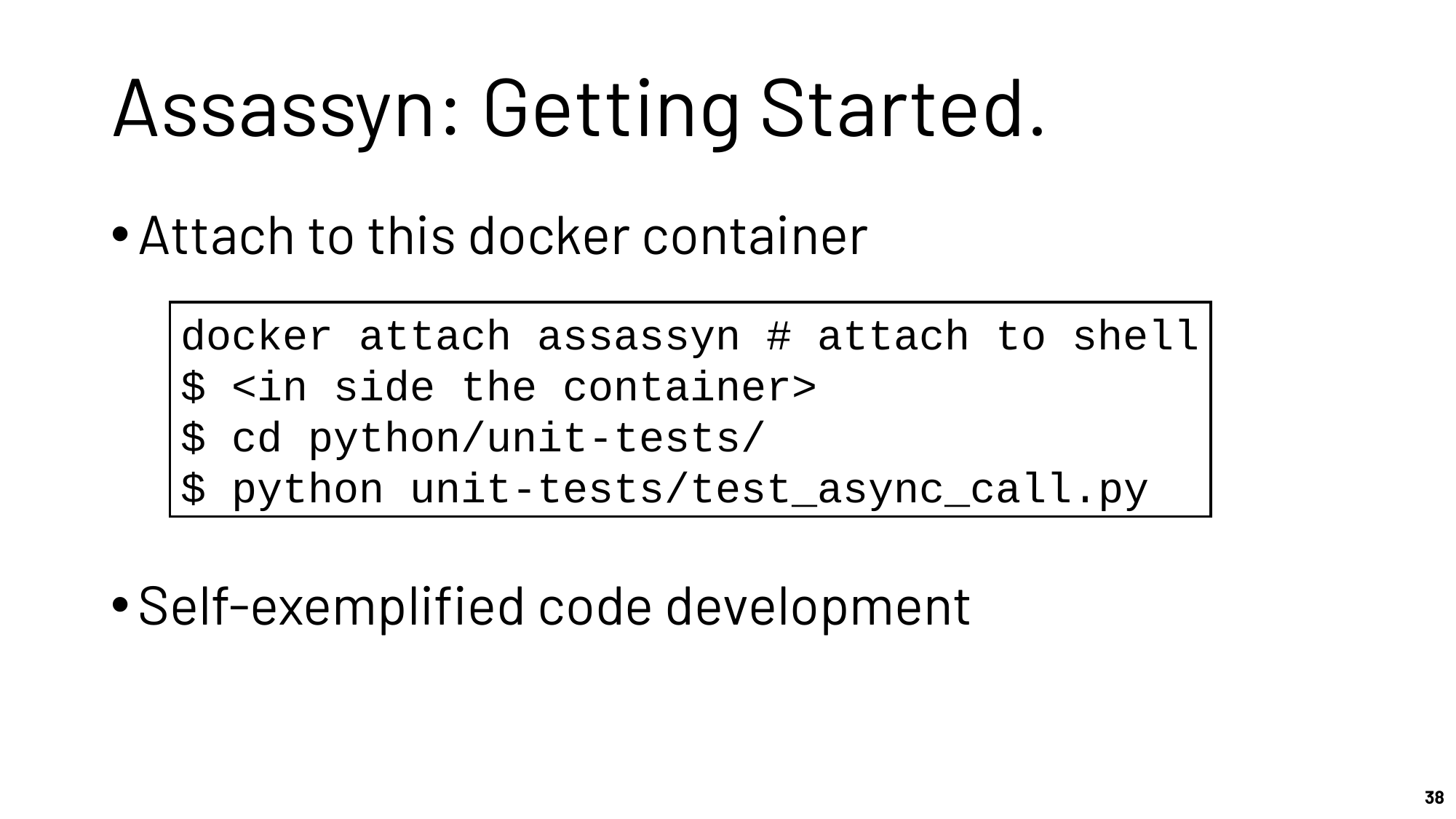

# Assassyn: Getting Started.
Attach to this docker container

Self-exemplified code development

docker attach assassyn # attach to shell
$ <in side the container>
$ cd python/unit-tests/
$ python unit-tests/test_async_call.py
38